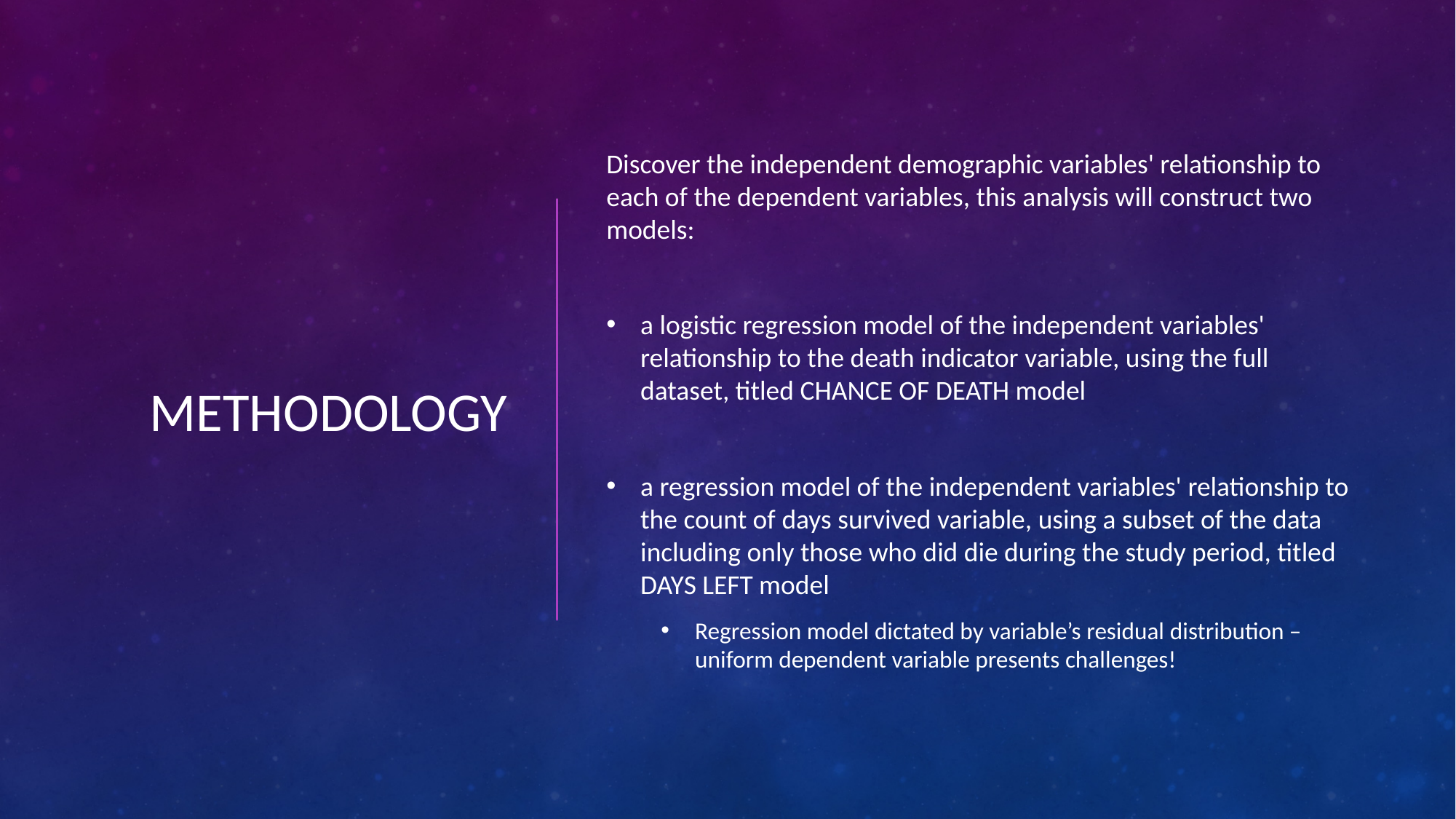

# Methodology
Discover the independent demographic variables' relationship to each of the dependent variables, this analysis will construct two models:

a logistic regression model of the independent variables' relationship to the death indicator variable, using the full dataset, titled CHANCE OF DEATH model

a regression model of the independent variables' relationship to the count of days survived variable, using a subset of the data including only those who did die during the study period, titled DAYS LEFT model
Regression model dictated by variable’s residual distribution – uniform dependent variable presents challenges!